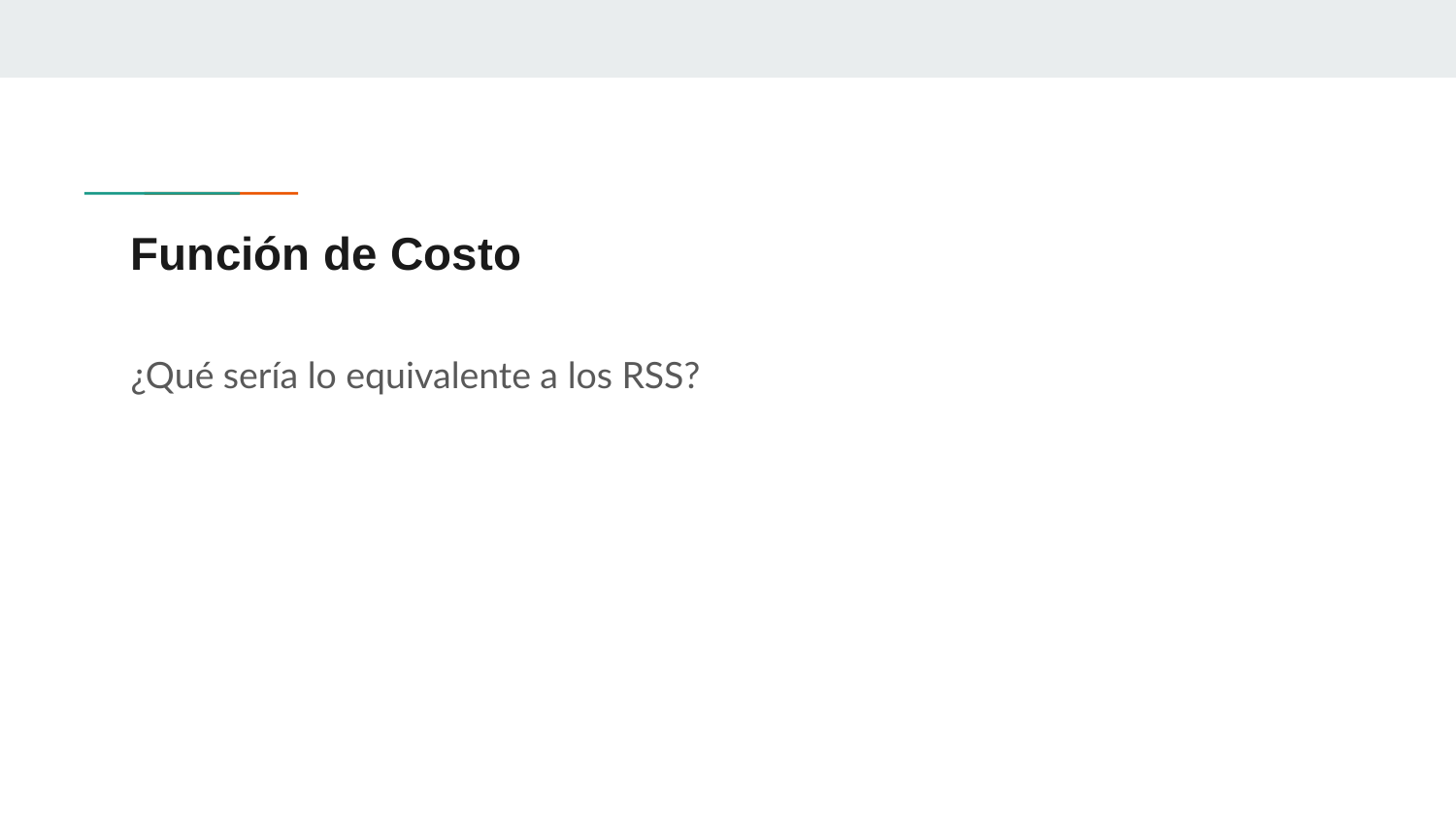

# Función de Costo
¿Qué sería lo equivalente a los RSS?